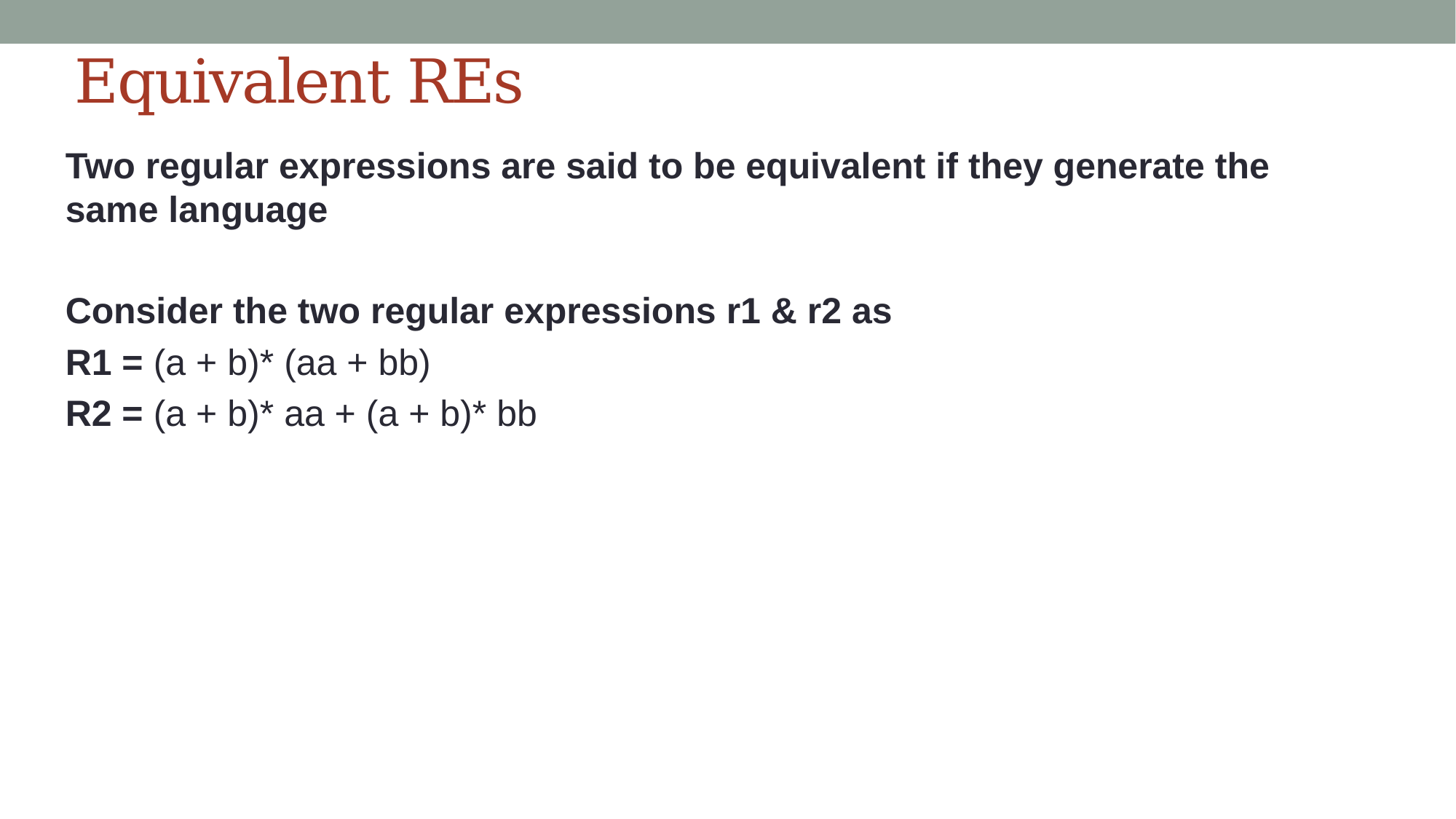

# Equivalent REs
Two regular expressions are said to be equivalent if they generate the same language

Consider the two regular expressions r1 & r2 as
R1 = (a + b)* (aa + bb)
R2 = (a + b)* aa + (a + b)* bb